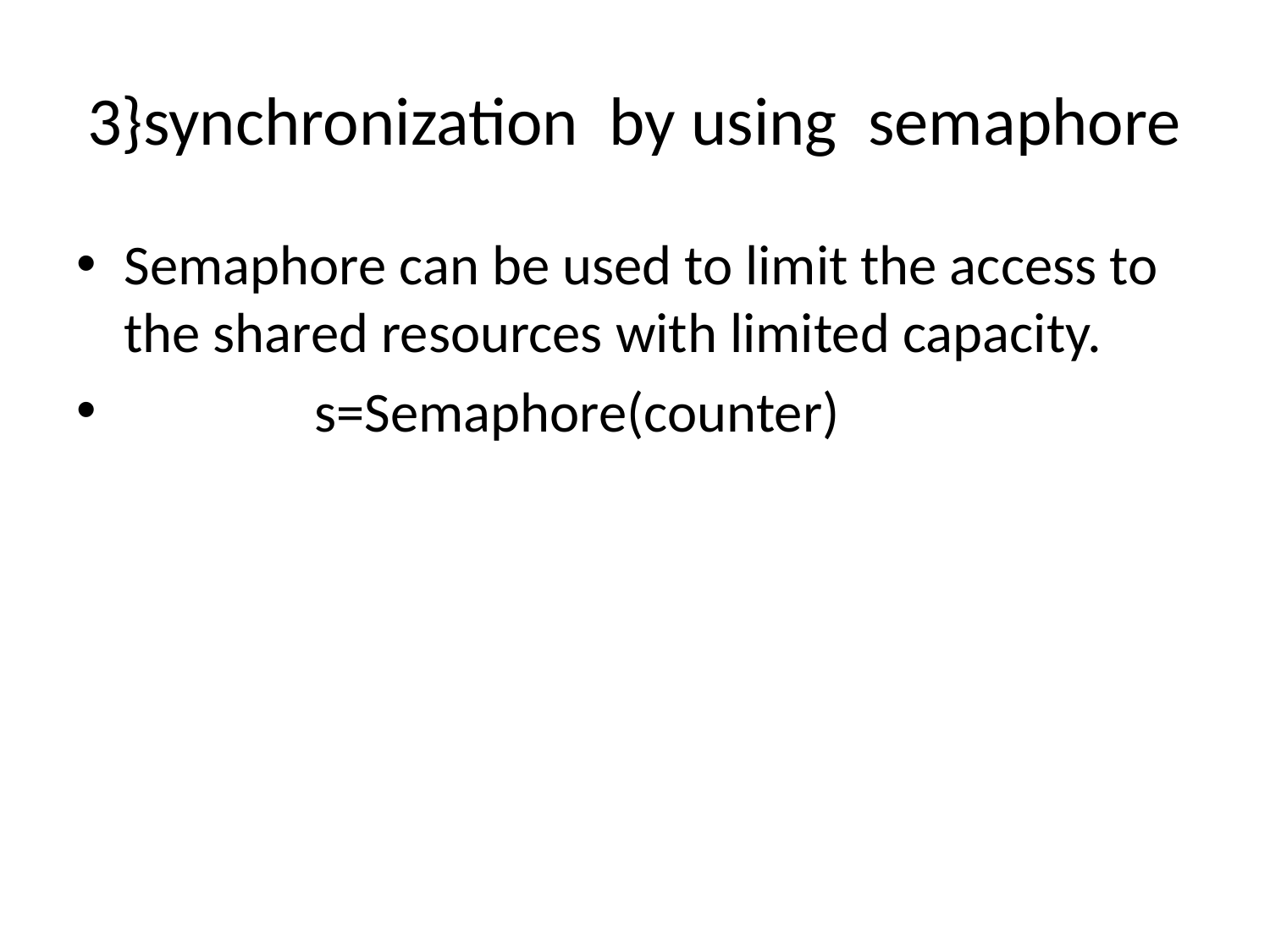

# 3}synchronization  by using  semaphore
Semaphore can be used to limit the access to the shared resources with limited capacity.
               s=Semaphore(counter)